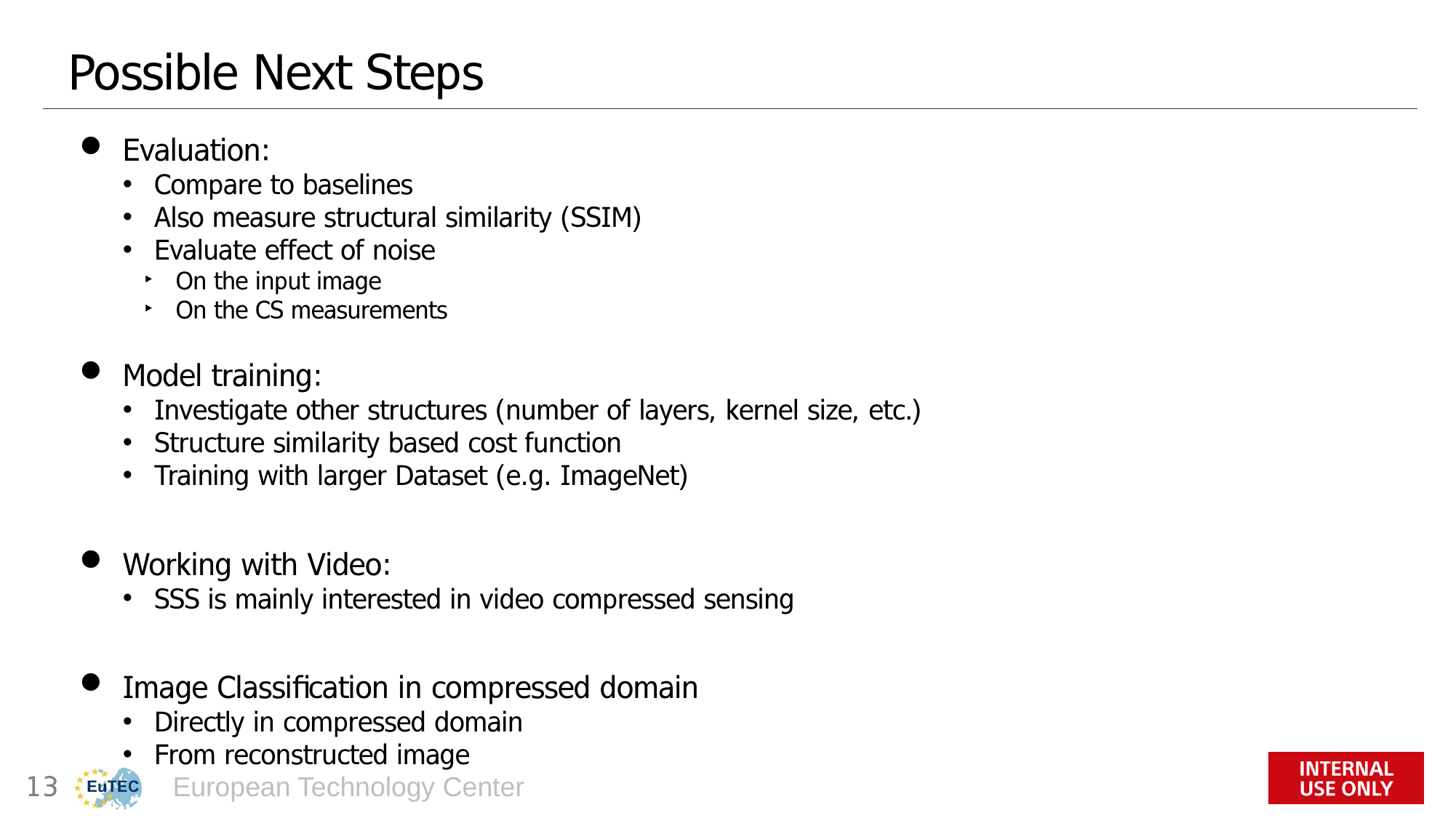

# Possible Next Steps
Evaluation:
Compare to baselines
Also measure structural similarity (SSIM)
Evaluate effect of noise
On the input image
On the CS measurements

Model training:
Investigate other structures (number of layers, kernel size, etc.)
Structure similarity based cost function
Training with larger Dataset (e.g. ImageNet)

Working with Video:
SSS is mainly interested in video compressed sensing

Image Classification in compressed domain
Directly in compressed domain
From reconstructed image